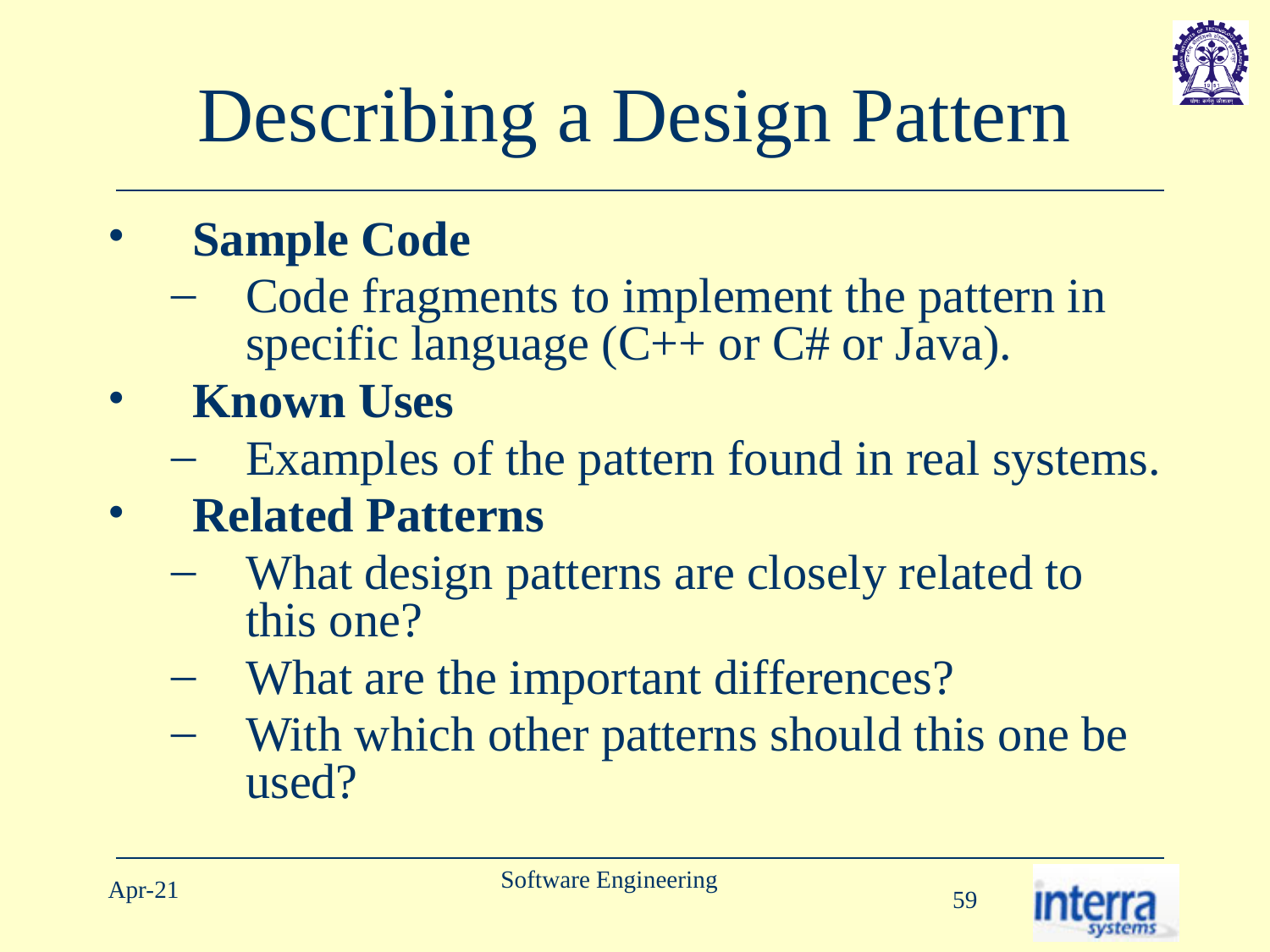

# Describing a Design Pattern
Sample Code
Code fragments to implement the pattern in specific language (C++ or C# or Java).
Known Uses
Examples of the pattern found in real systems.
Related Patterns
What design patterns are closely related to this one?
What are the important differences?
With which other patterns should this one be used?
Software Engineering
Apr-21